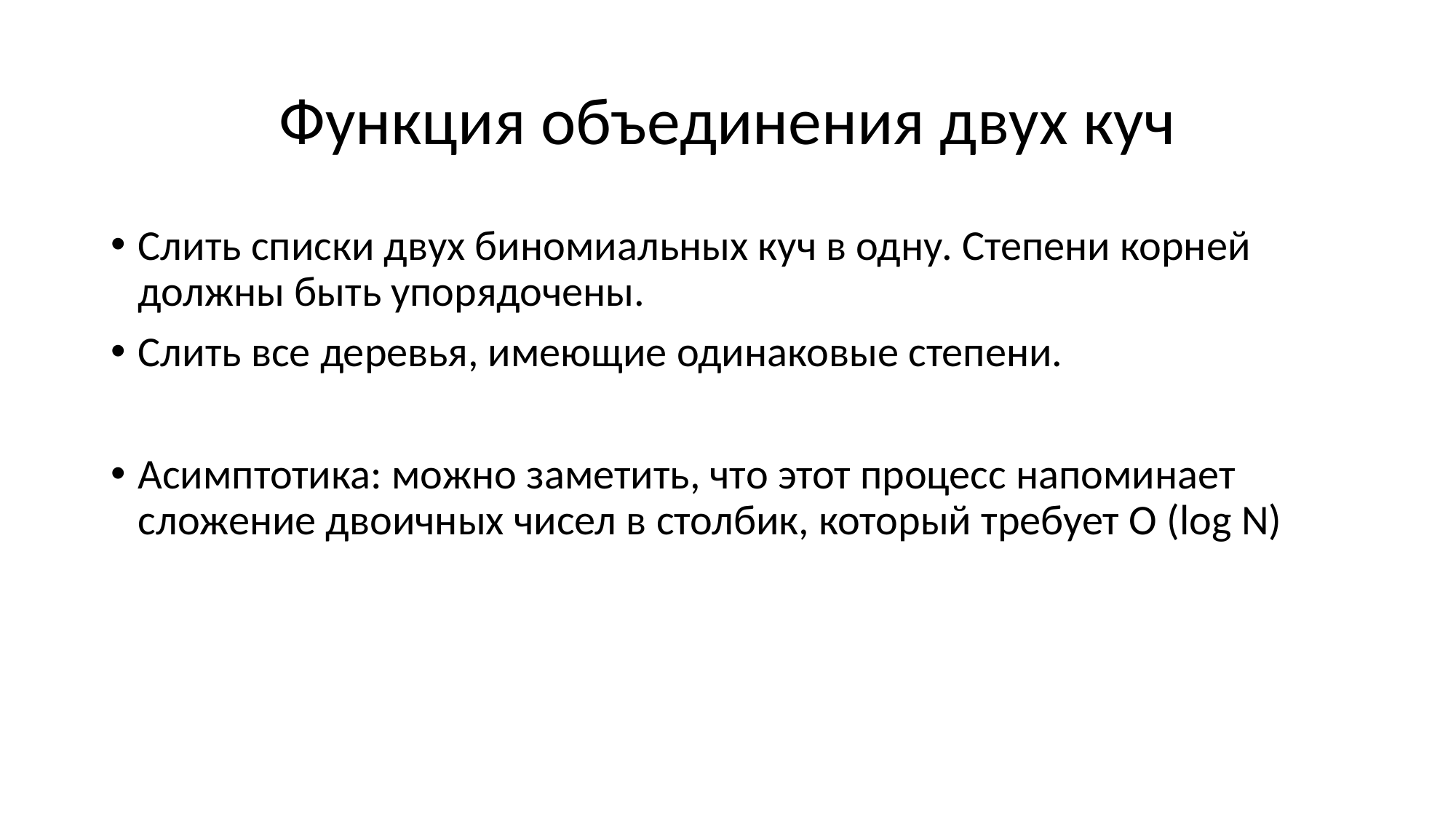

# Функция объединения двух куч
Слить списки двух биномиальных куч в одну. Степени корней должны быть упорядочены.
Слить все деревья, имеющие одинаковые степени.

Асимптотика: можно заметить, что этот процесс напоминает сложение двоичных чисел в столбик, который требует О (log N)